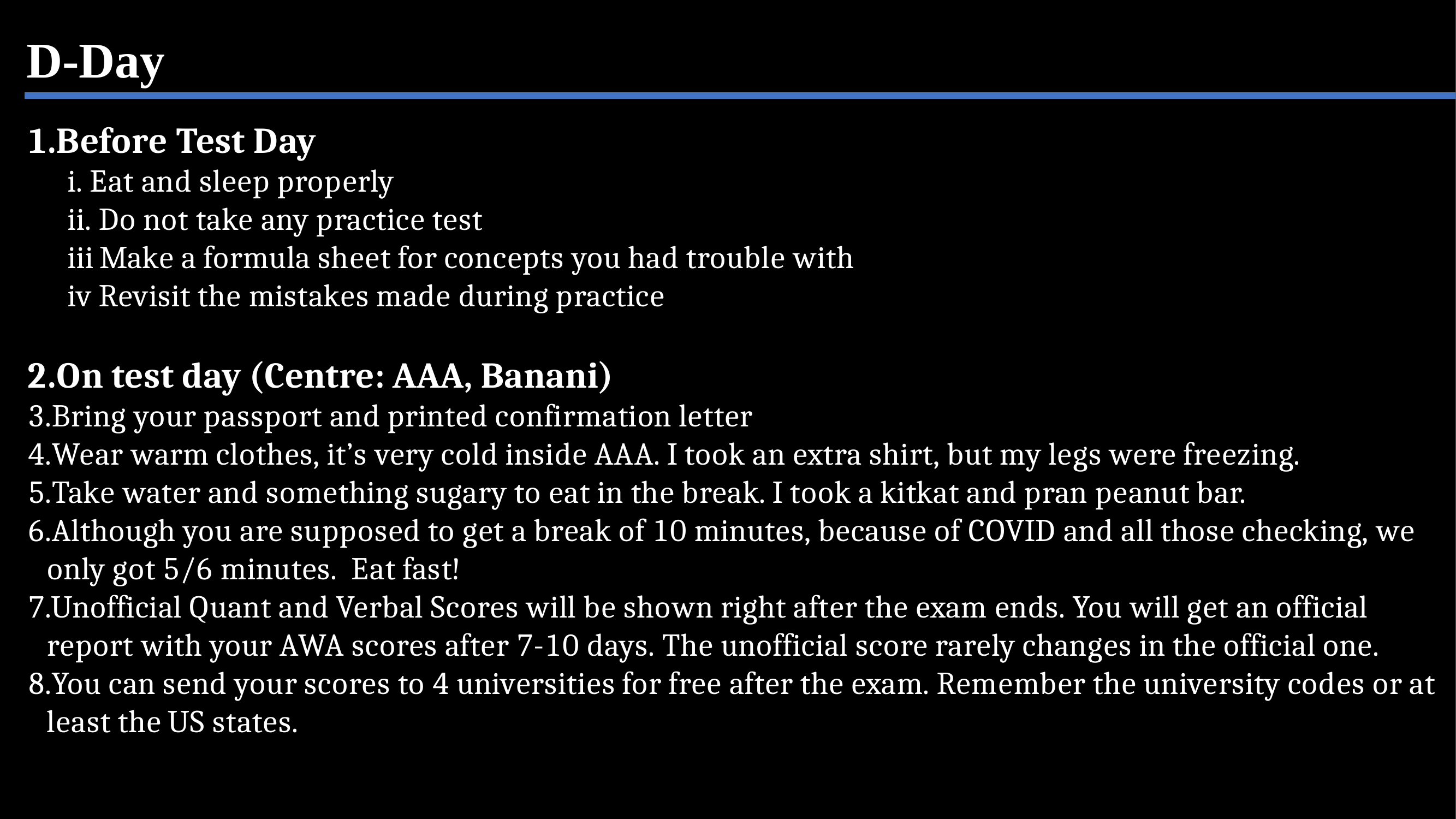

D-Day
Before Test Day
i. Eat and sleep properly
ii. Do not take any practice test
iii Make a formula sheet for concepts you had trouble with
iv Revisit the mistakes made during practice

On test day (Centre: AAA, Banani)
Bring your passport and printed confirmation letter
Wear warm clothes, it’s very cold inside AAA. I took an extra shirt, but my legs were freezing.
Take water and something sugary to eat in the break. I took a kitkat and pran peanut bar.
Although you are supposed to get a break of 10 minutes, because of COVID and all those checking, we only got 5/6 minutes.  Eat fast!
Unofficial Quant and Verbal Scores will be shown right after the exam ends. You will get an official report with your AWA scores after 7-10 days. The unofficial score rarely changes in the official one.
You can send your scores to 4 universities for free after the exam. Remember the university codes or at least the US states.